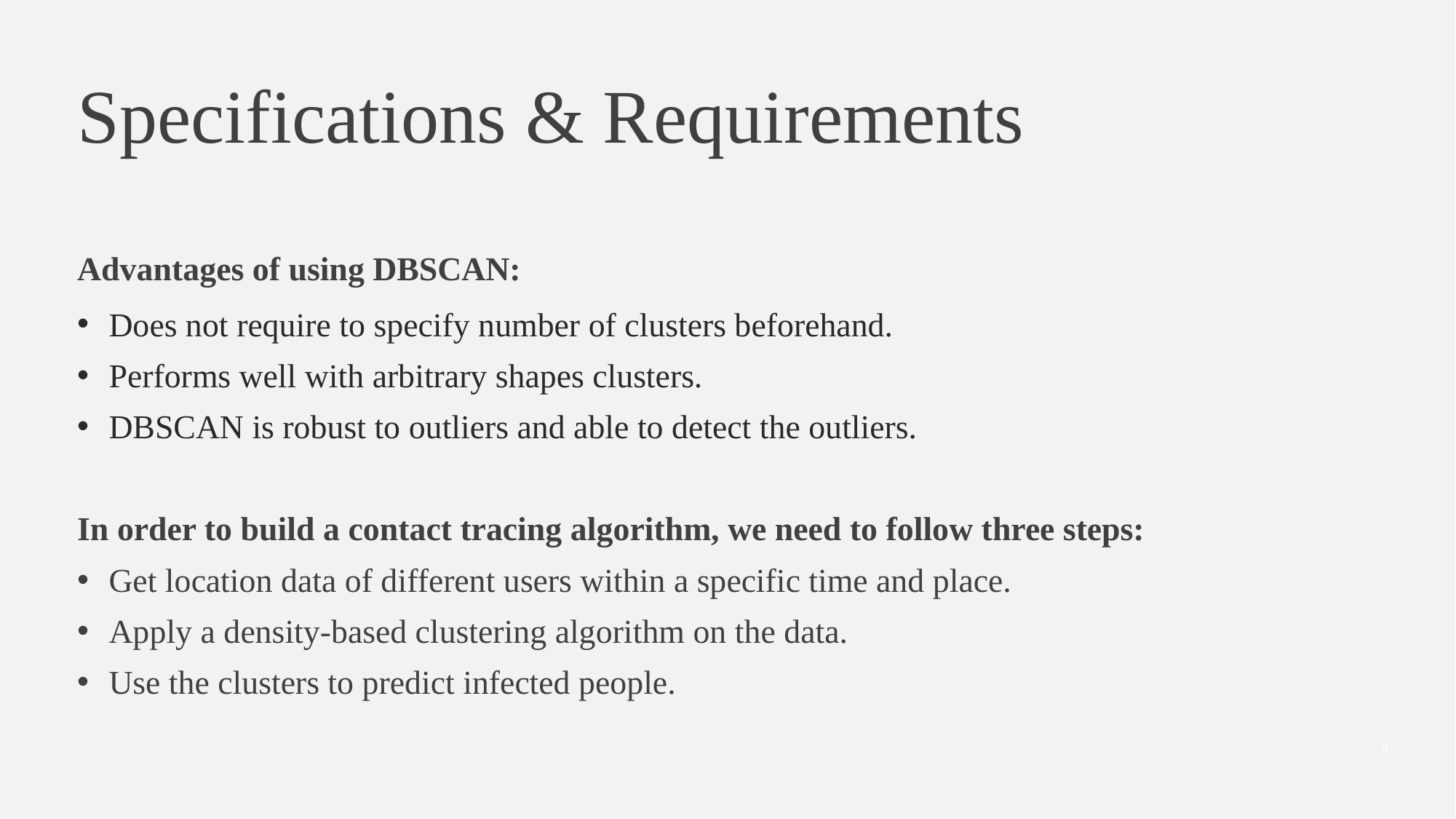

# Specifications & Requirements

Advantages of using DBSCAN:
Does not require to specify number of clusters beforehand.
Performs well with arbitrary shapes clusters.
DBSCAN is robust to outliers and able to detect the outliers.

In order to build a contact tracing algorithm, we need to follow three steps:
Get location data of different users within a specific time and place.
Apply a density-based clustering algorithm on the data.
Use the clusters to predict infected people.

9